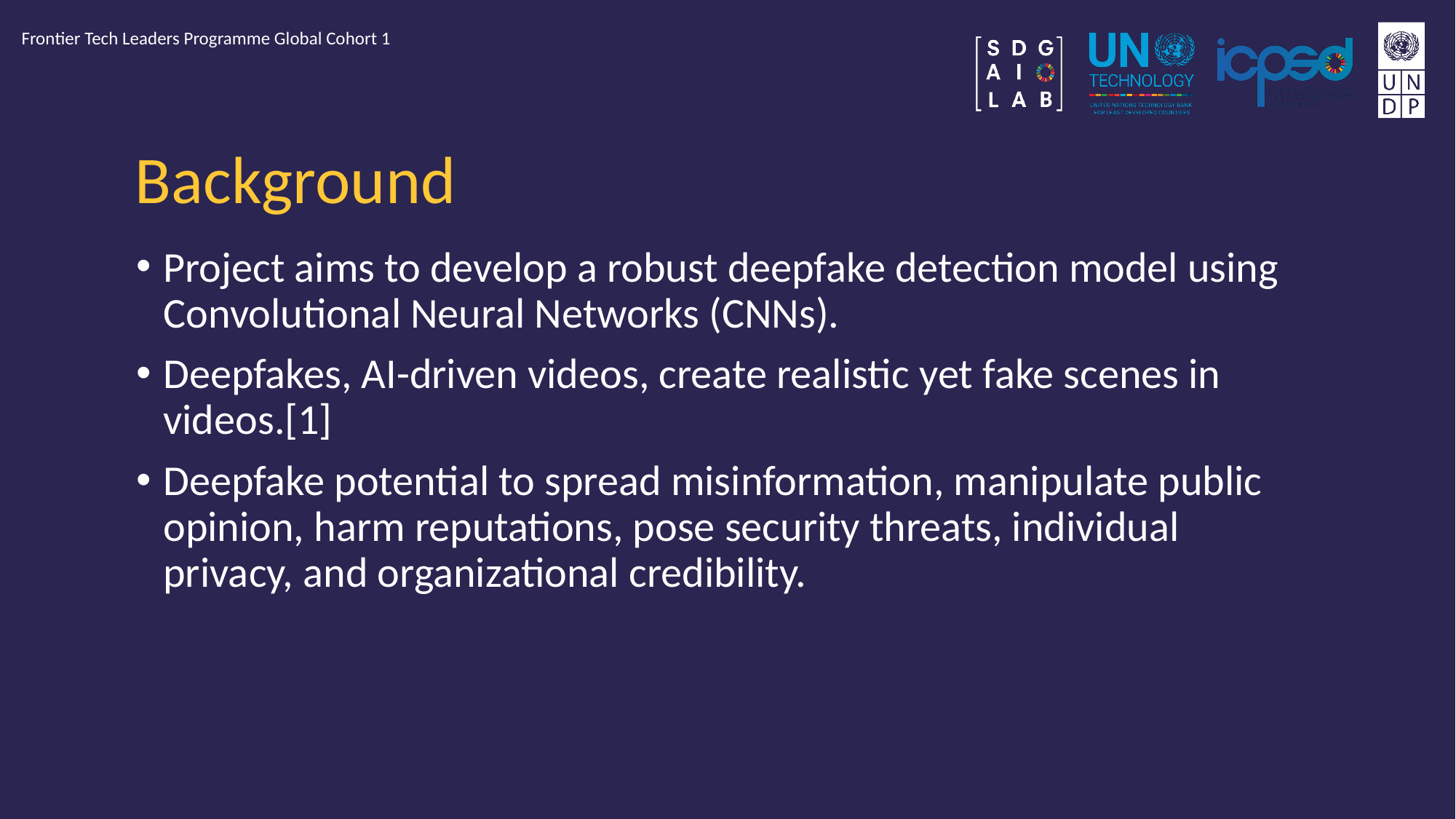

Frontier Tech Leaders Programme Global Cohort 1
# Background

Project aims to develop a robust deepfake detection model using Convolutional Neural Networks (CNNs).
Deepfakes, AI-driven videos, create realistic yet fake scenes in videos.[1]
Deepfake potential to spread misinformation, manipulate public opinion, harm reputations, pose security threats, individual privacy, and organizational credibility.